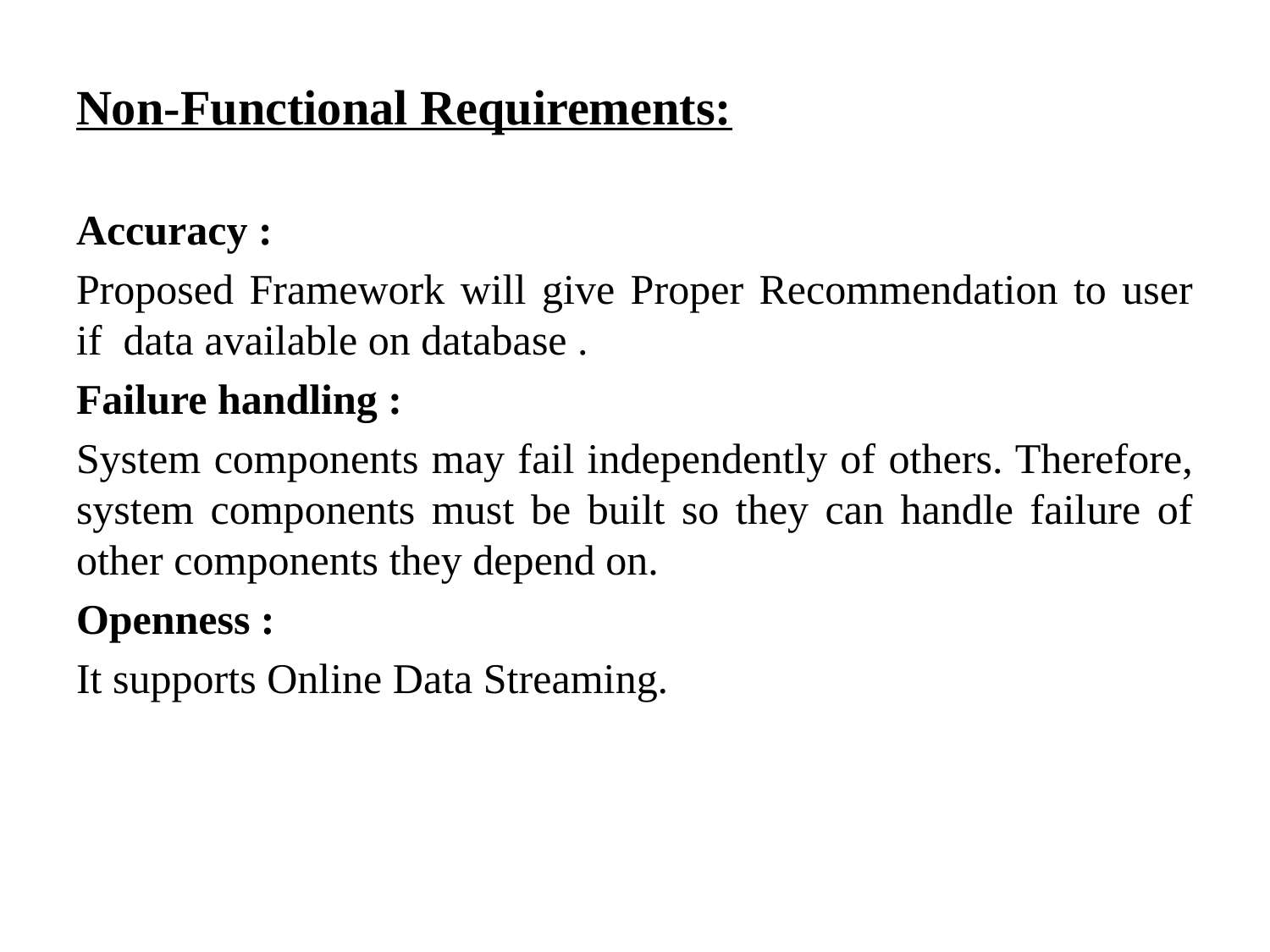

Non-Functional Requirements:

Accuracy :
Proposed Framework will give Proper Recommendation to user if  data available on database .
Failure handling :
System components may fail independently of others. Therefore, system components must be built so they can handle failure of other components they depend on.
Openness :
It supports Online Data Streaming.